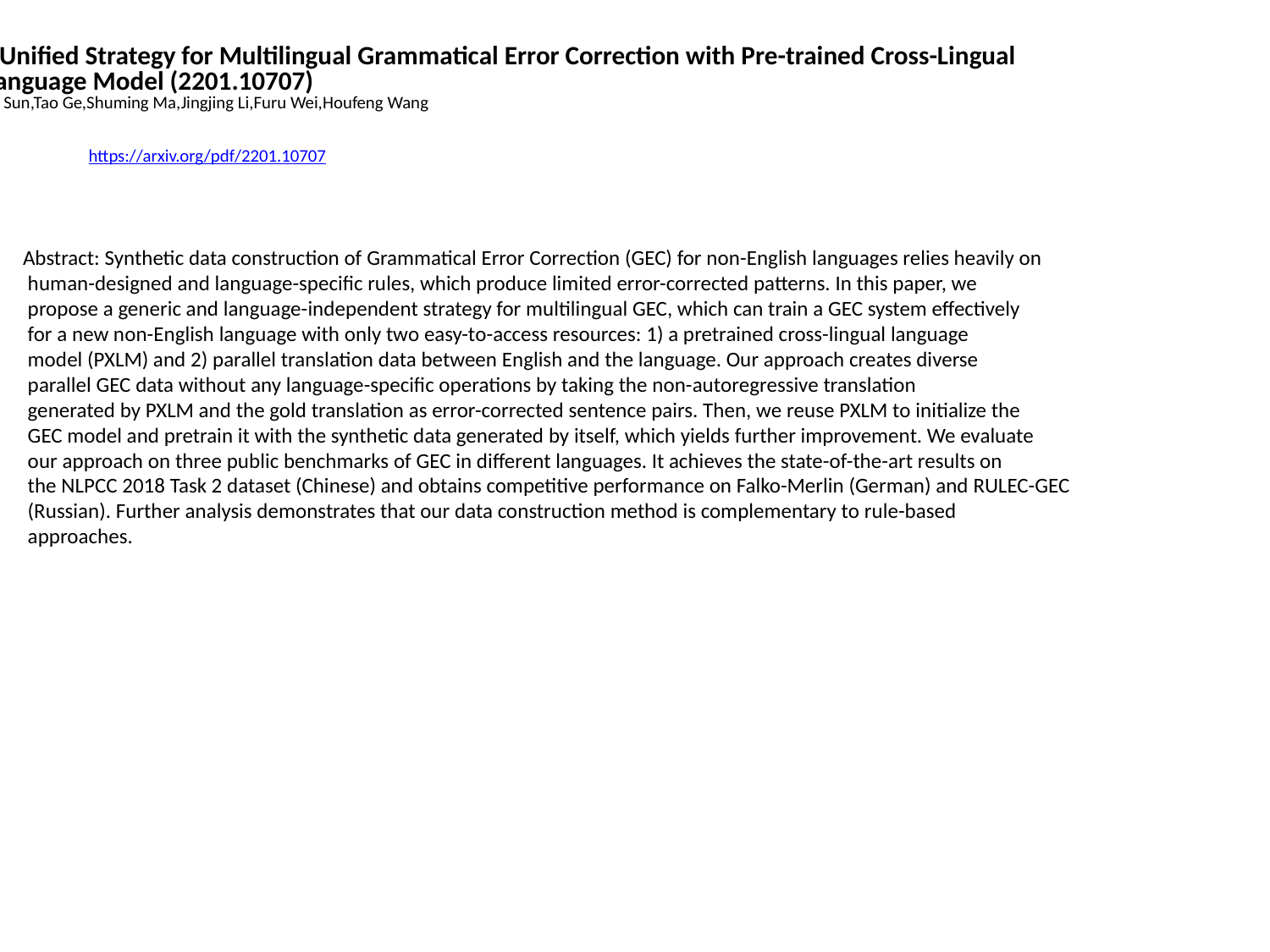

A Unified Strategy for Multilingual Grammatical Error Correction with Pre-trained Cross-Lingual
 Language Model (2201.10707)
Xin Sun,Tao Ge,Shuming Ma,Jingjing Li,Furu Wei,Houfeng Wang

https://arxiv.org/pdf/2201.10707

Abstract: Synthetic data construction of Grammatical Error Correction (GEC) for non-English languages relies heavily on
 human-designed and language-specific rules, which produce limited error-corrected patterns. In this paper, we
 propose a generic and language-independent strategy for multilingual GEC, which can train a GEC system effectively
 for a new non-English language with only two easy-to-access resources: 1) a pretrained cross-lingual language
 model (PXLM) and 2) parallel translation data between English and the language. Our approach creates diverse
 parallel GEC data without any language-specific operations by taking the non-autoregressive translation
 generated by PXLM and the gold translation as error-corrected sentence pairs. Then, we reuse PXLM to initialize the
 GEC model and pretrain it with the synthetic data generated by itself, which yields further improvement. We evaluate
 our approach on three public benchmarks of GEC in different languages. It achieves the state-of-the-art results on
 the NLPCC 2018 Task 2 dataset (Chinese) and obtains competitive performance on Falko-Merlin (German) and RULEC-GEC
 (Russian). Further analysis demonstrates that our data construction method is complementary to rule-based
 approaches.